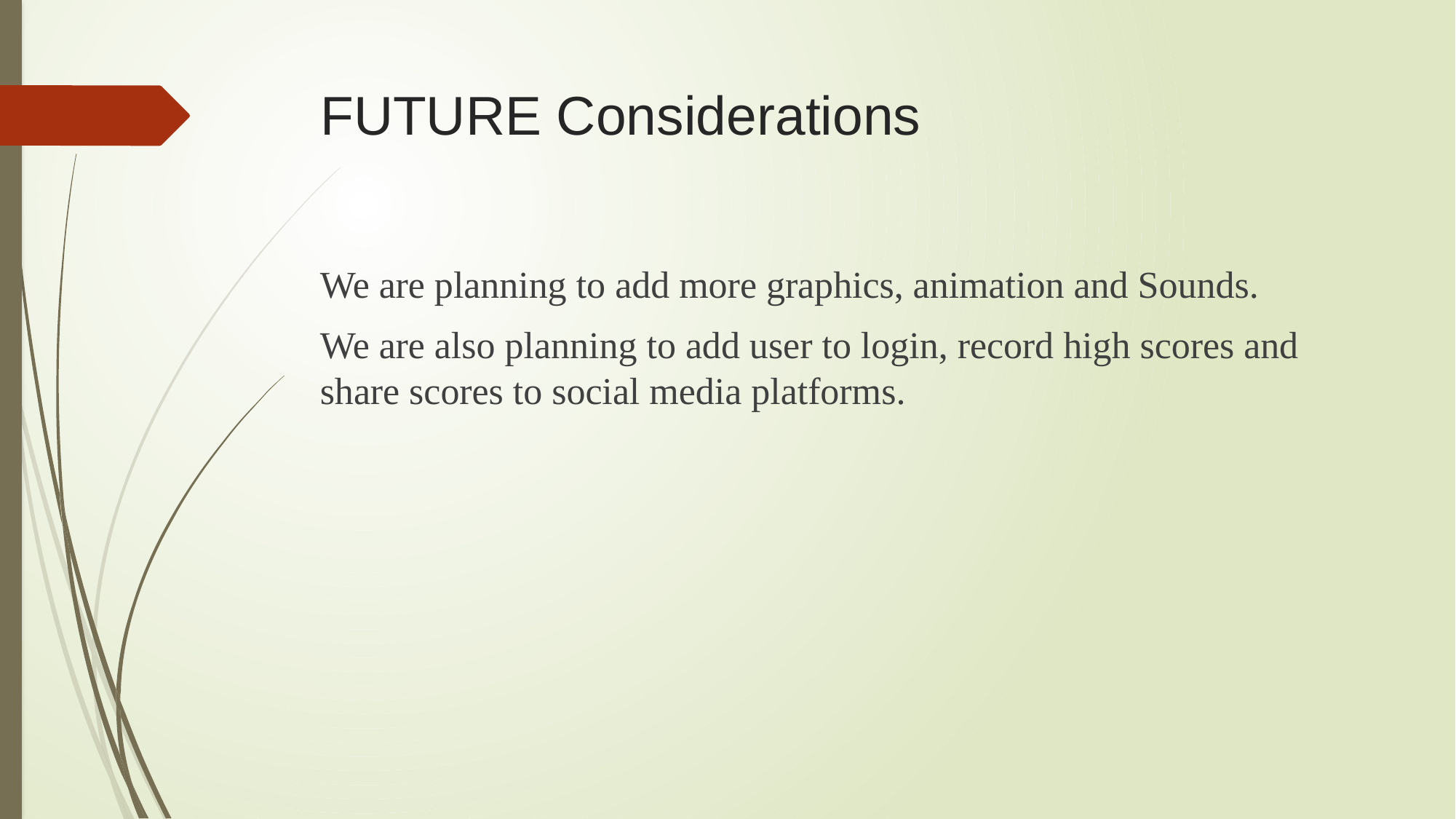

# FUTURE Considerations
We are planning to add more graphics, animation and Sounds.
We are also planning to add user to login, record high scores and share scores to social media platforms.